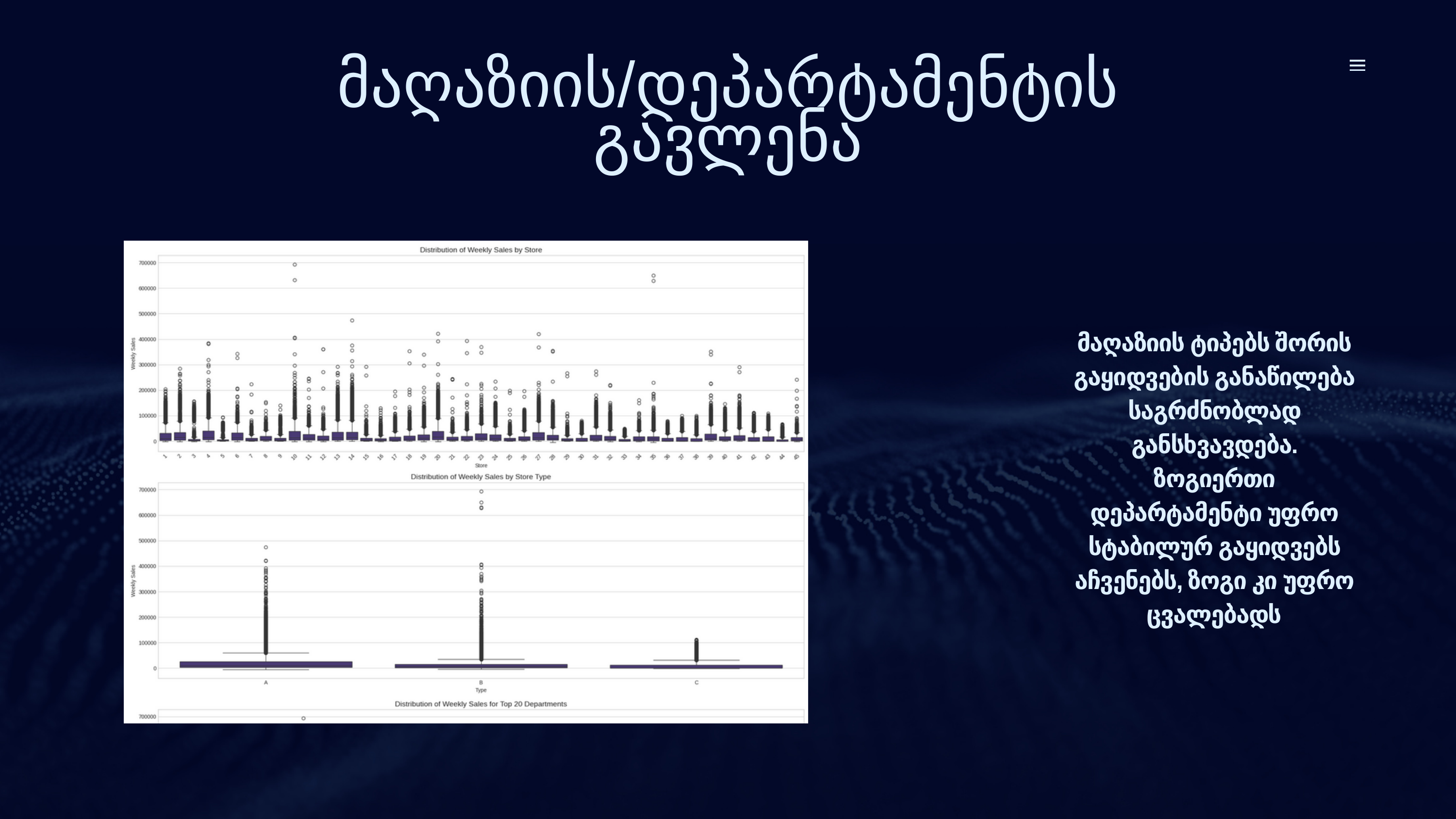

მაღაზიის/დეპარტამენტის გავლენა

მაღაზიის ტიპებს შორის გაყიდვების განაწილება საგრძნობლად განსხვავდება. ზოგიერთი დეპარტამენტი უფრო სტაბილურ გაყიდვებს აჩვენებს, ზოგი კი უფრო ცვალებადს